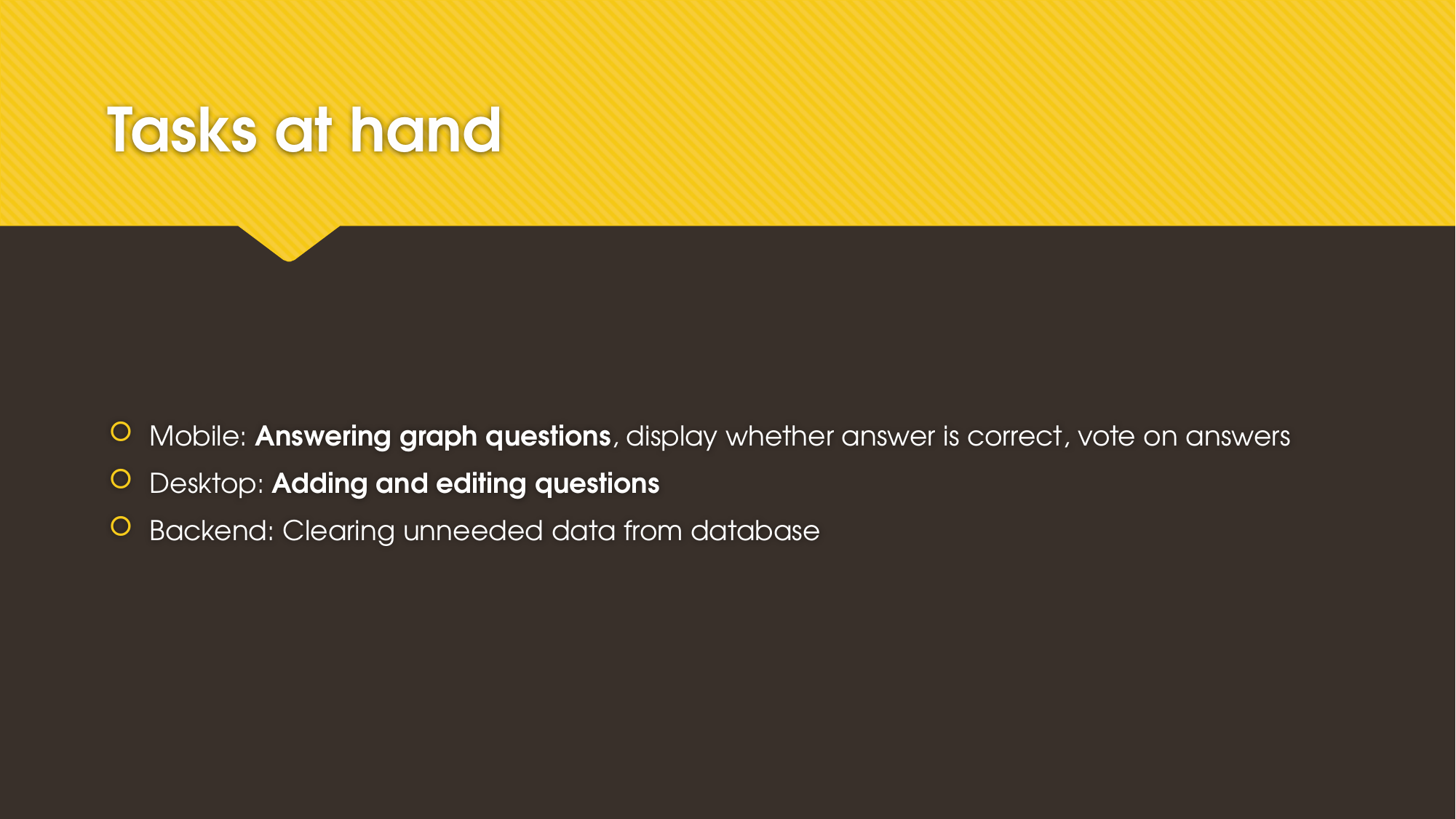

# Tasks at hand
Mobile: Answering graph questions, display whether answer is correct, vote on answers
Desktop: Adding and editing questions
Backend: Clearing unneeded data from database